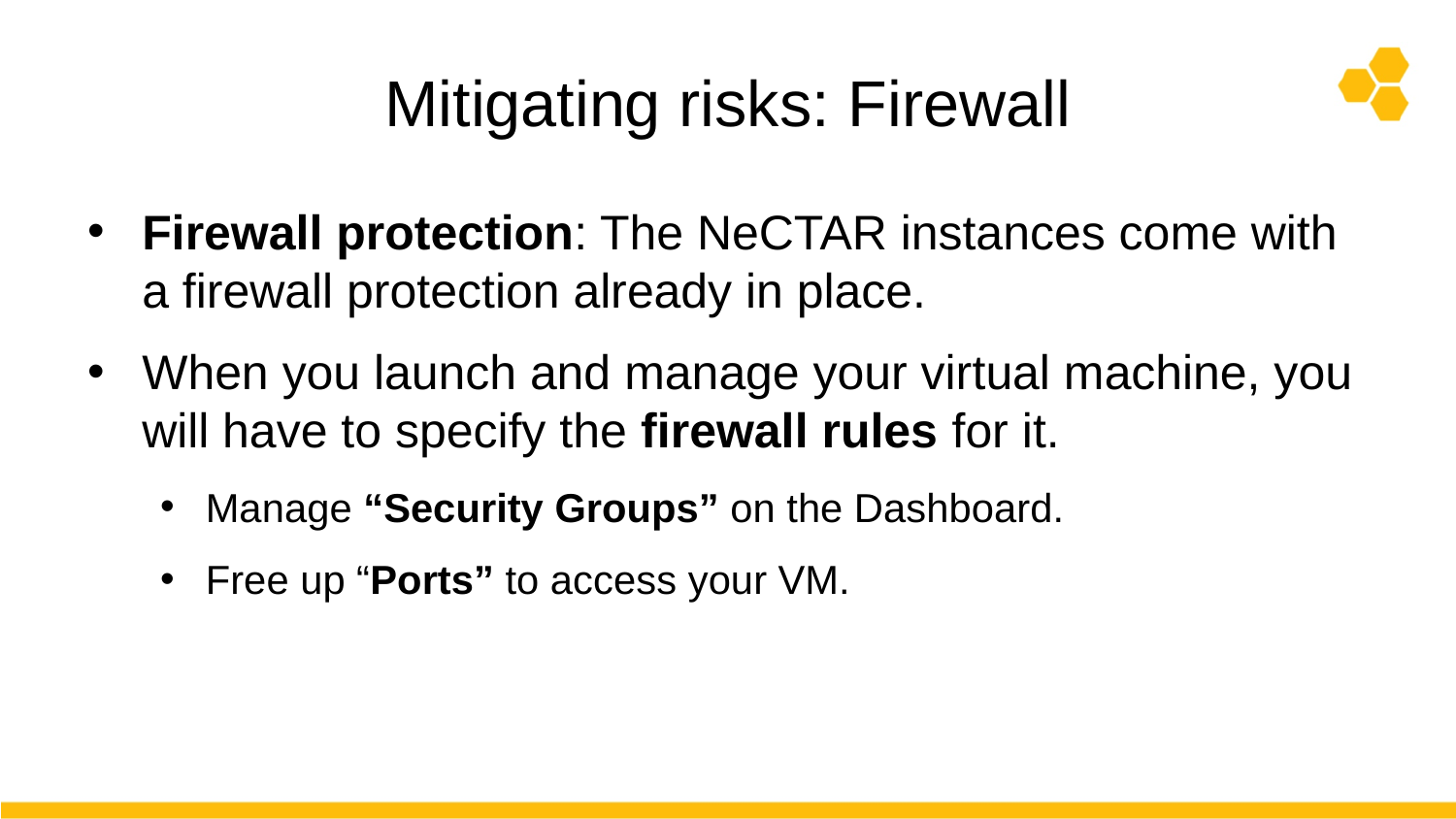

# Mitigating risks: Firewall
Firewall protection: The NeCTAR instances come with a firewall protection already in place.
When you launch and manage your virtual machine, you will have to specify the firewall rules for it.
Manage “Security Groups” on the Dashboard.
Free up “Ports” to access your VM.